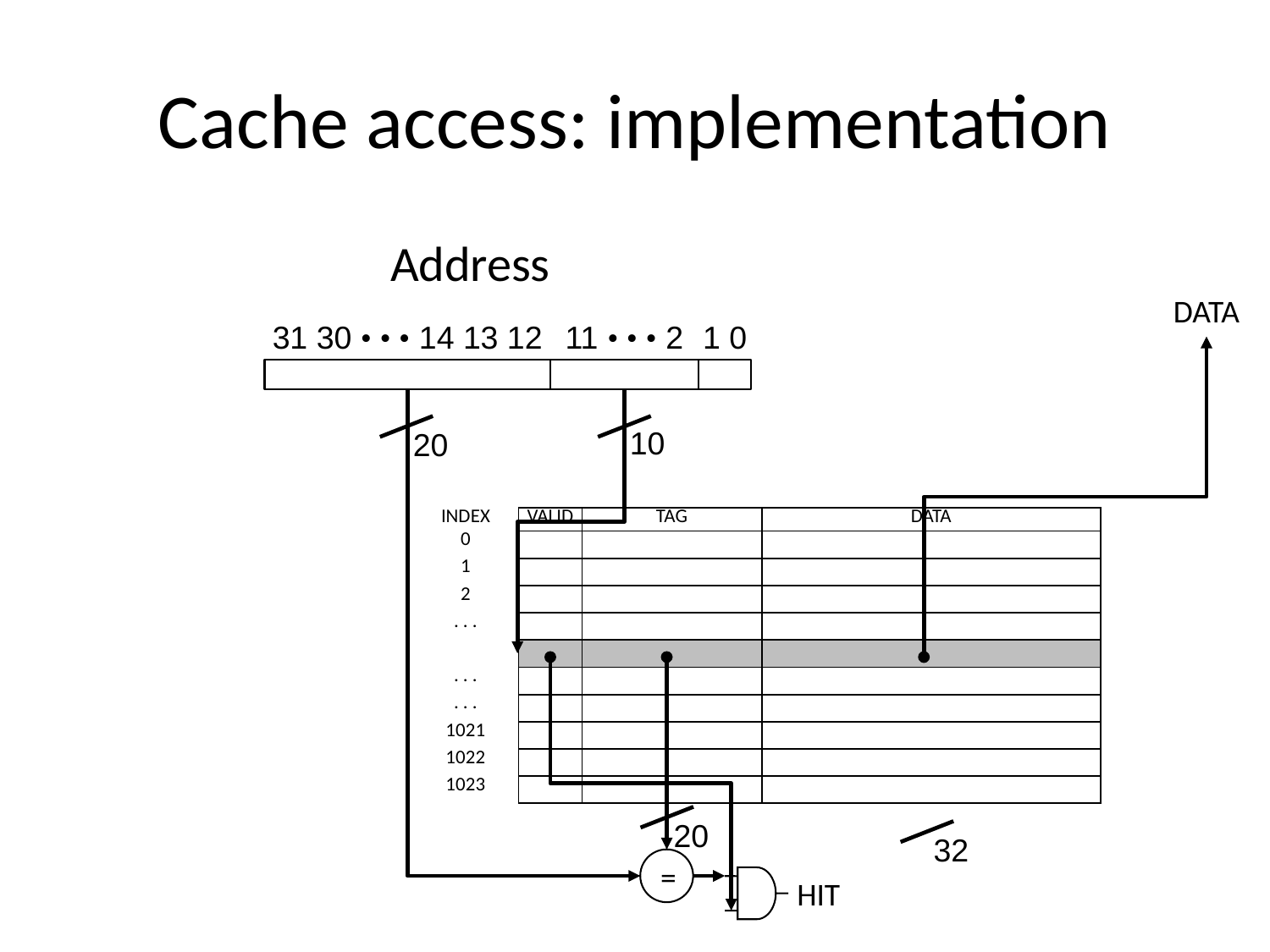

# Cache access: implementation
Address
DATA
31 30 • • • 14 13 12
11 • • • 2
1 0

10
20
| INDEX | VALID | TAG | DATA |
| --- | --- | --- | --- |
| 0 |  |  |  |
| 1 |  |  |  |
| 2 |  |  |  |
| . . . |  |  |  |
|  |  |  |  |
| . . . |  |  |  |
| . . . |  |  |  |
| 1021 |  |  |  |
| 1022 |  |  |  |
| 1023 |  |  |  |

20
32
=

HIT